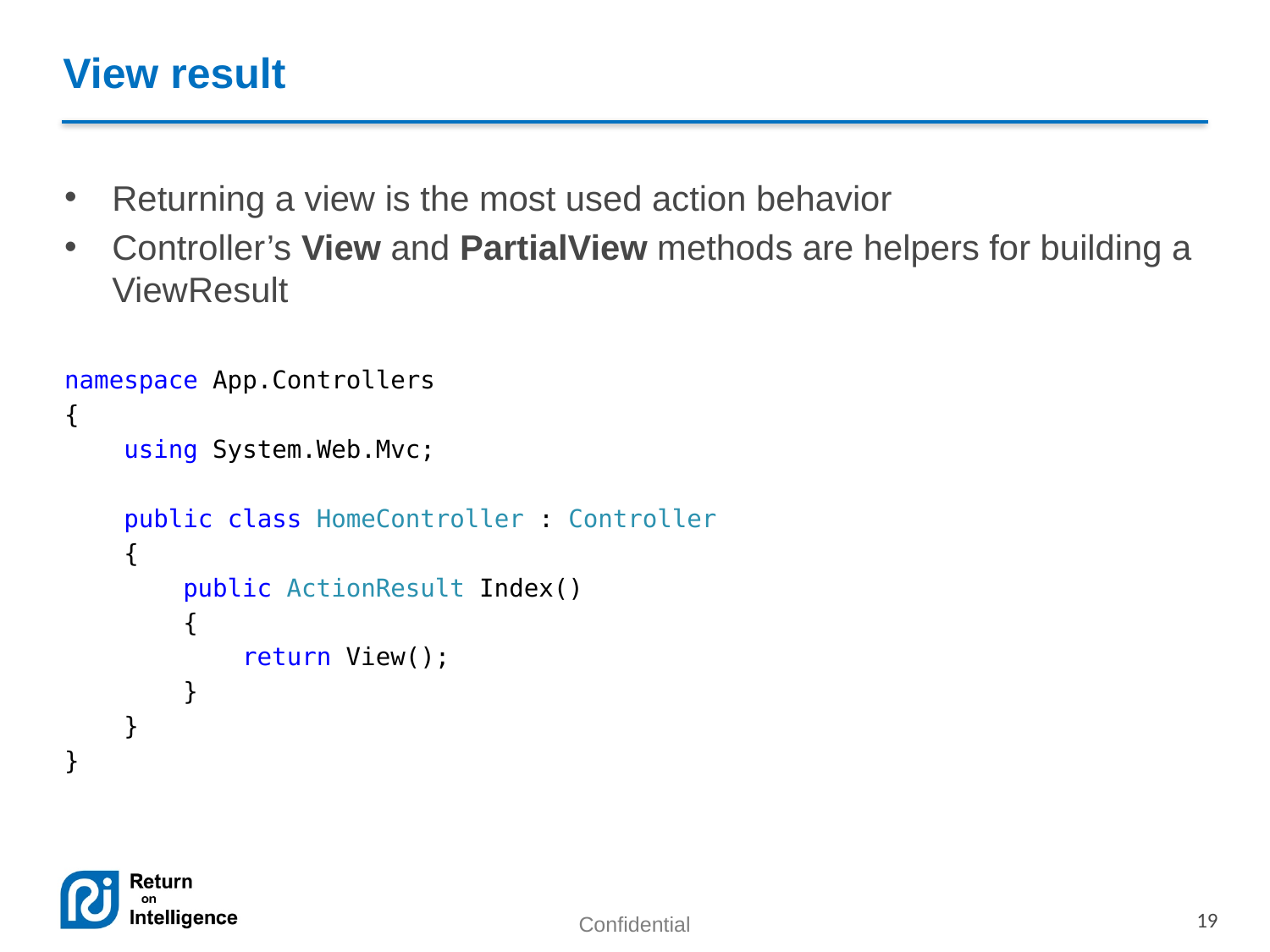

# View result
Returning a view is the most used action behavior
Controller’s View and PartialView methods are helpers for building a ViewResult

namespace App.Controllers
{
    using System.Web.Mvc;

    public class HomeController : Controller
    {
        public ActionResult Index()
        {
            return View();
        }
    }
}